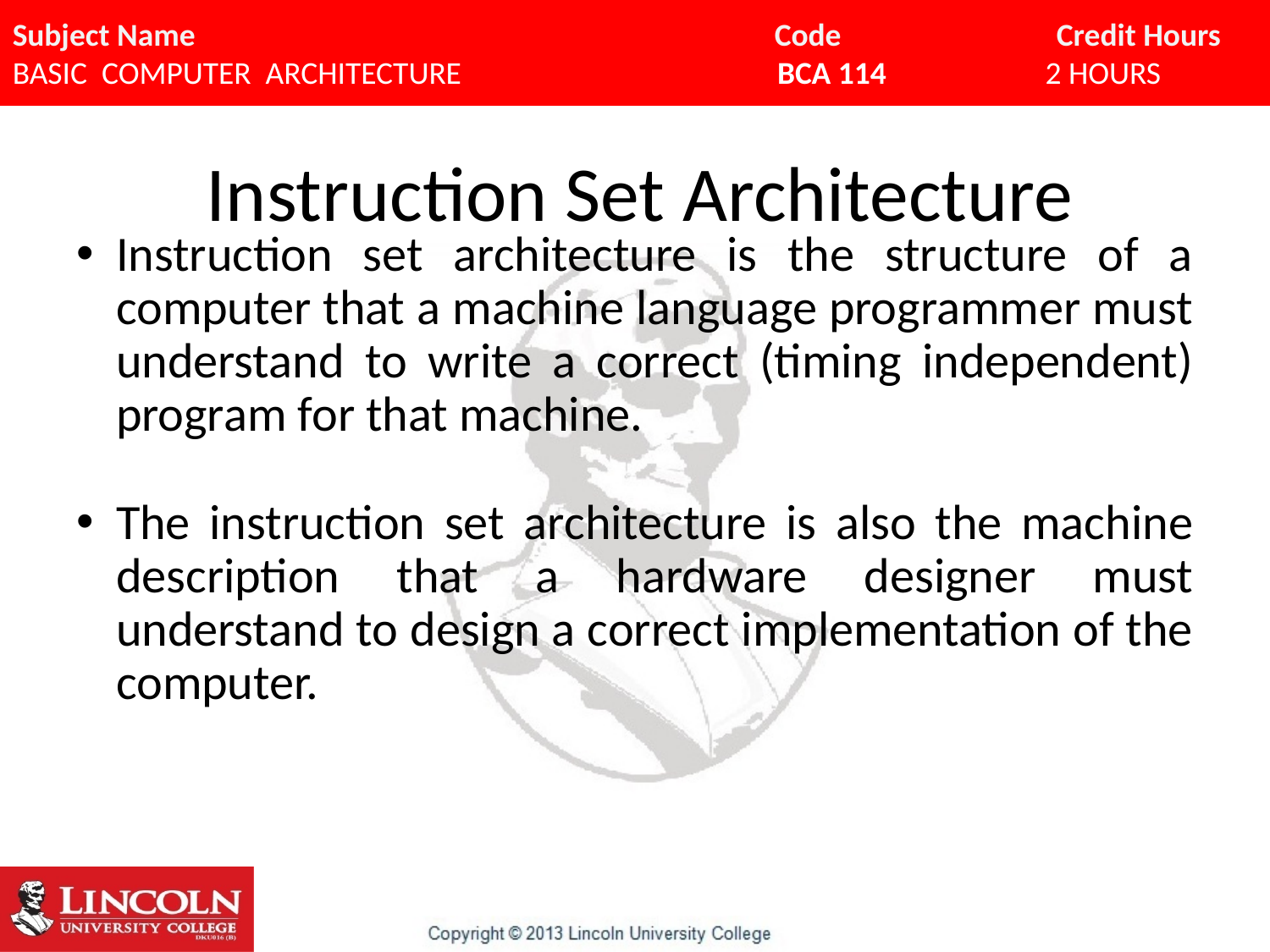

# Instruction Set Architecture
Instruction set architecture is the structure of a computer that a machine language programmer must understand to write a correct (timing independent) program for that machine.

The instruction set architecture is also the machine description that a hardware designer must understand to design a correct implementation of the computer.